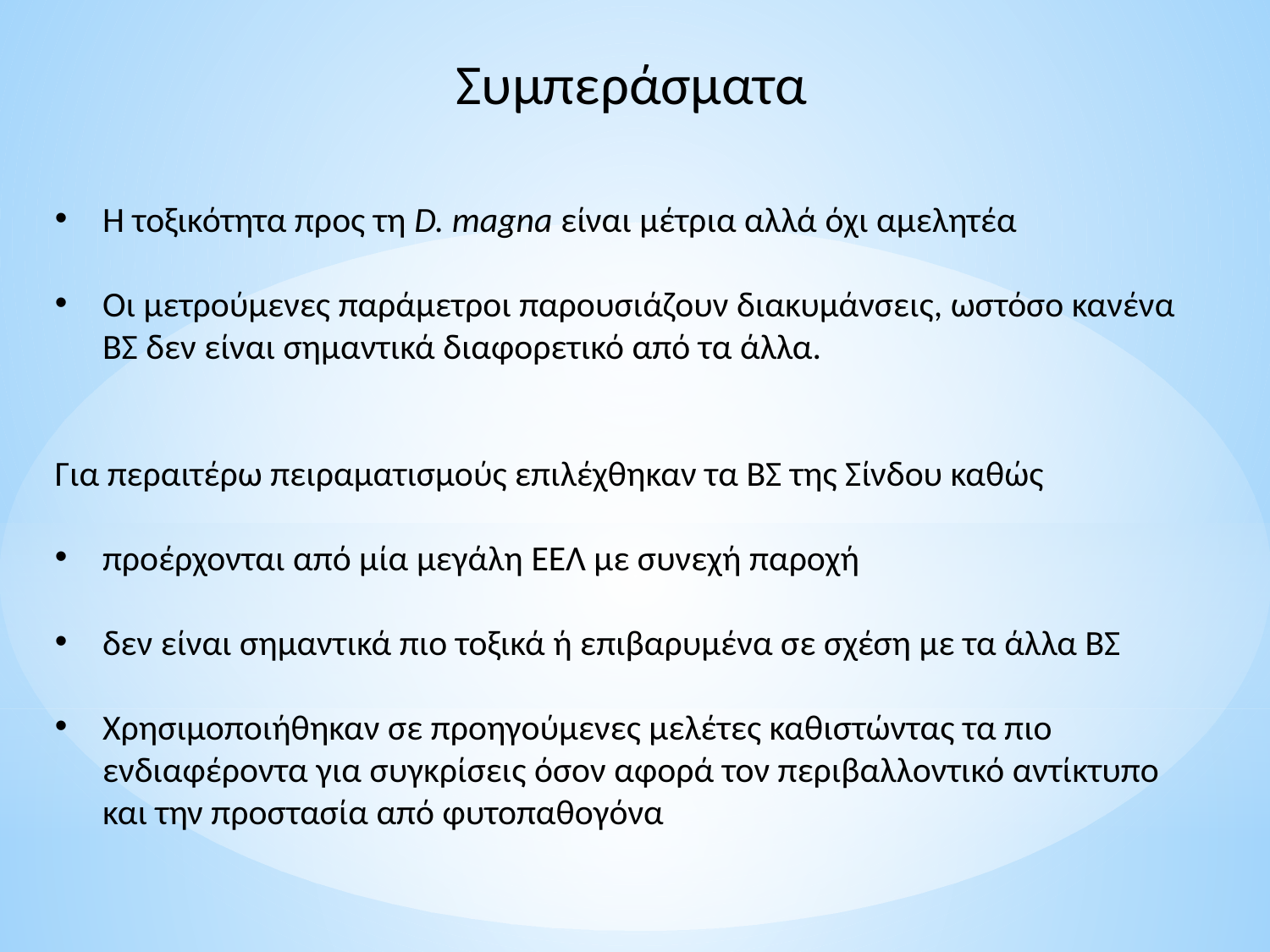

Συμπεράσματα
Η τοξικότητα προς τη D. magna είναι μέτρια αλλά όχι αμελητέα

Οι μετρούμενες παράμετροι παρουσιάζουν διακυμάνσεις, ωστόσο κανένα ΒΣ δεν είναι σημαντικά διαφορετικό από τα άλλα.

Για περαιτέρω πειραματισμούς επιλέχθηκαν τα ΒΣ της Σίνδου καθώς

προέρχονται από μία μεγάλη ΕΕΛ με συνεχή παροχή

δεν είναι σημαντικά πιο τοξικά ή επιβαρυμένα σε σχέση με τα άλλα ΒΣ

Χρησιμοποιήθηκαν σε προηγούμενες μελέτες καθιστώντας τα πιο ενδιαφέροντα για συγκρίσεις όσον αφορά τον περιβαλλοντικό αντίκτυπο και την προστασία από φυτοπαθογόνα